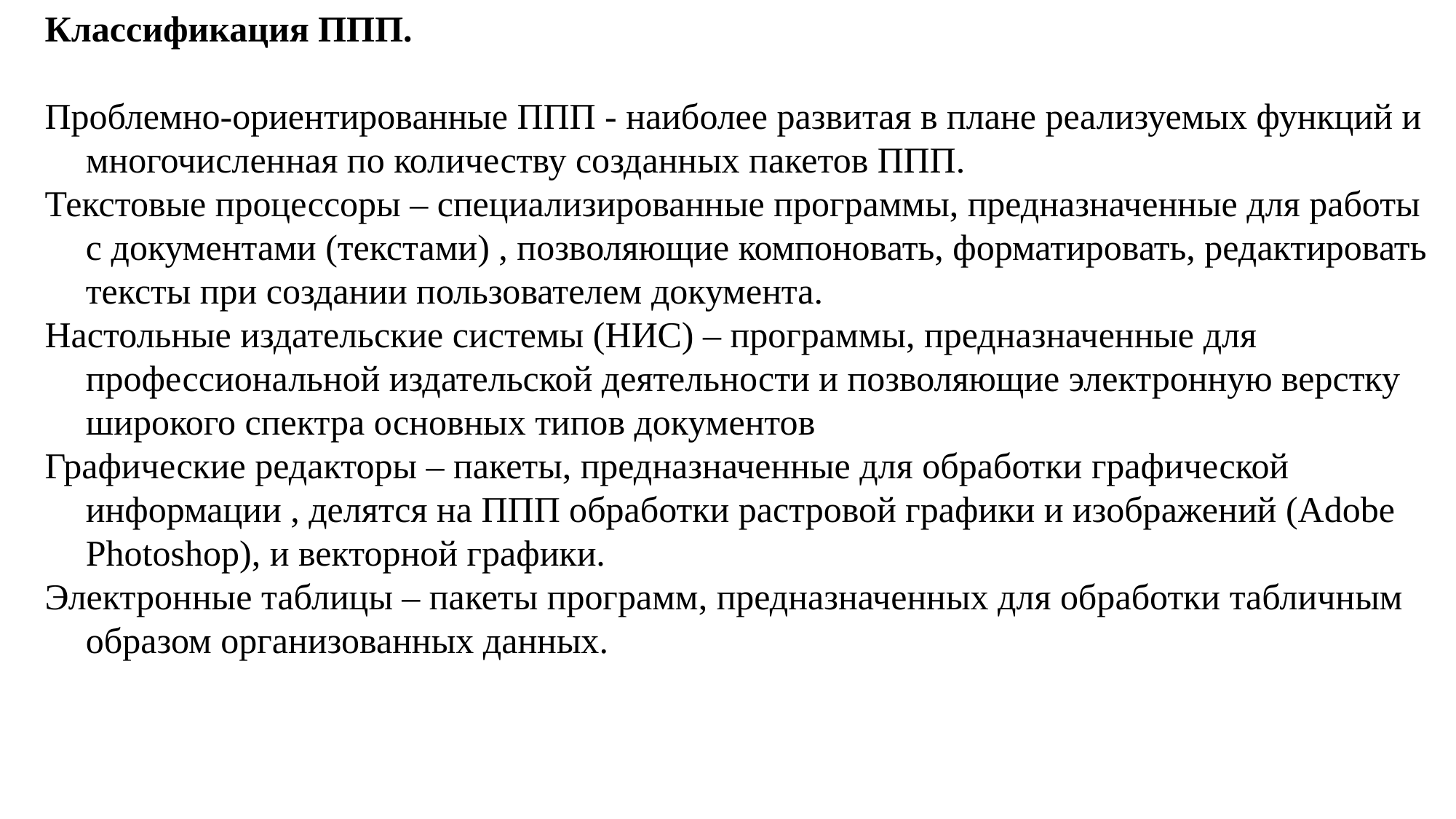

Классификация ППП.

Проблемно-ориентированные ППП - наиболее развитая в плане реализуемых функций и многочисленная по количеству созданных пакетов ППП.
Текстовые процессоры – специализированные программы, предназначенные для работы с документами (текстами) , позволяющие компоновать, форматировать, редактировать тексты при создании пользователем документа.
Настольные издательские системы (НИС) – программы, предназначенные для профессиональной издательской деятельности и позволяющие электронную верстку широкого спектра основных типов документов
Графические редакторы – пакеты, предназначенные для обработки графической информации , делятся на ППП обработки растровой графики и изображений (Adobe Photoshop), и векторной графики.
Электронные таблицы – пакеты программ, предназначенных для обработки табличным образом организованных данных.